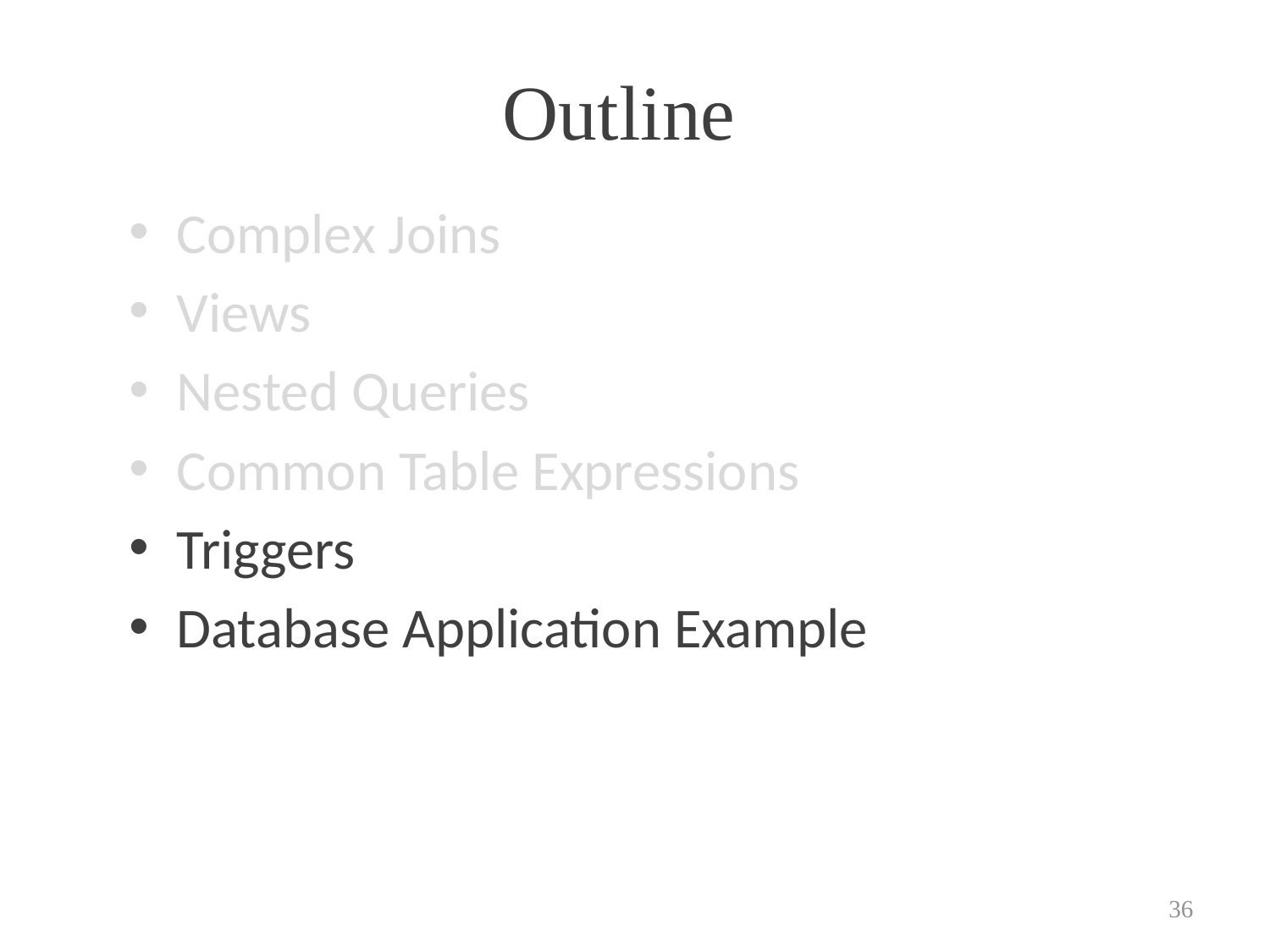

# Outline
Complex Joins
Views
Nested Queries
Common Table Expressions
Triggers
Database Application Example

36